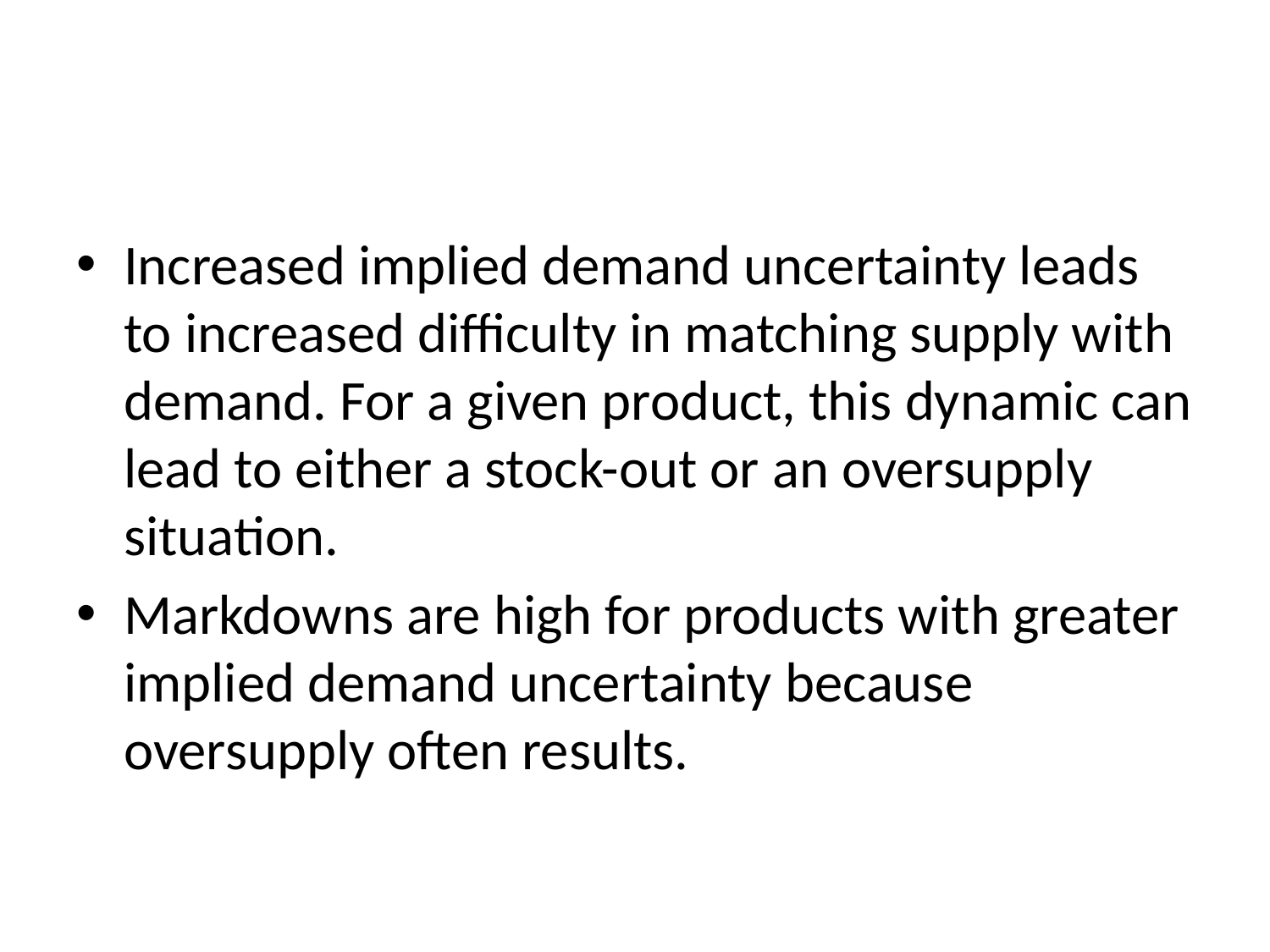

#
Increased implied demand uncertainty leads to increased difficulty in matching supply with demand. For a given product, this dynamic can lead to either a stock-out or an oversupply situation.
Markdowns are high for products with greater implied demand uncertainty because oversupply often results.